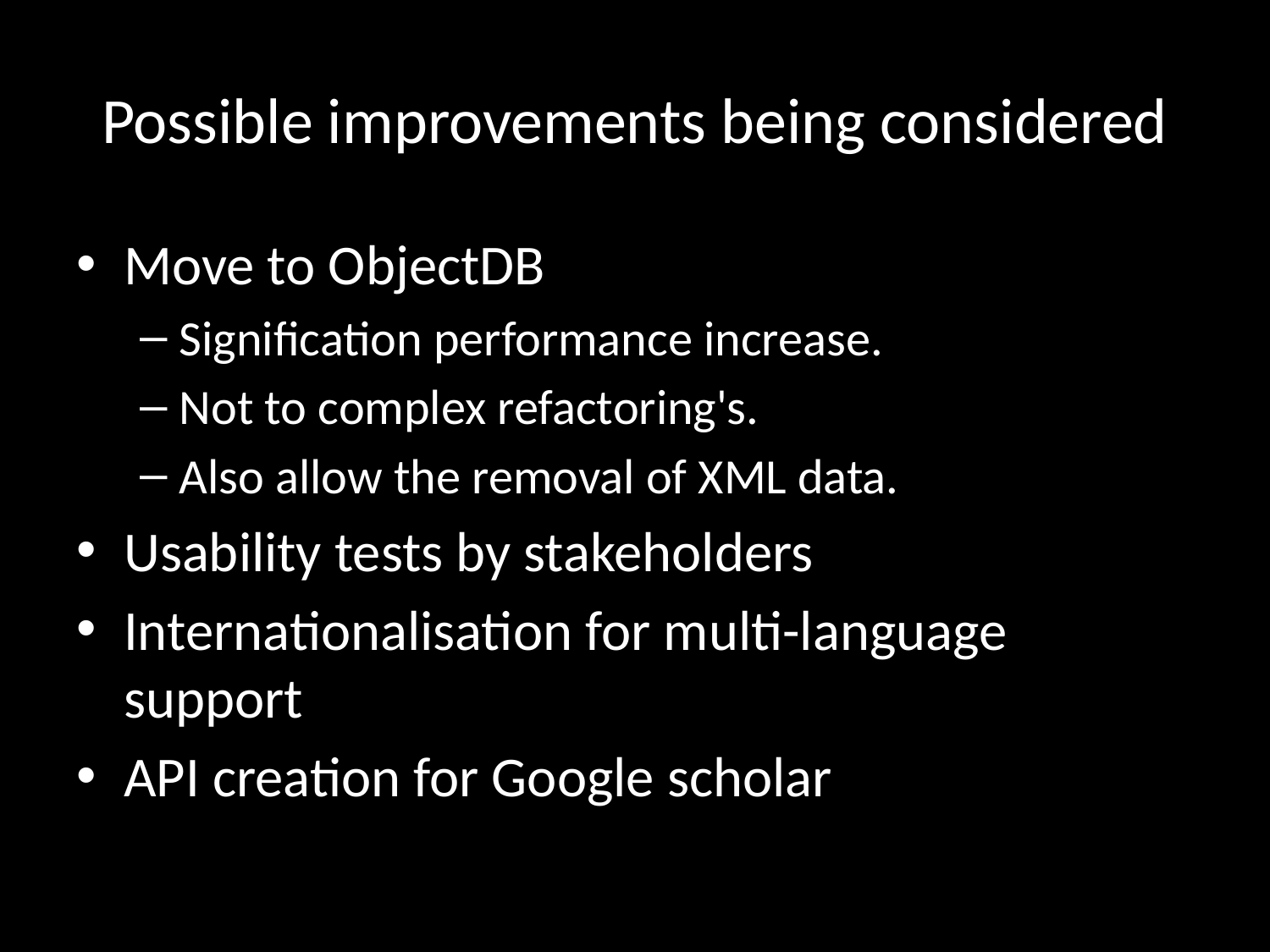

# Possible improvements being considered
Move to ObjectDB
Signification performance increase.
Not to complex refactoring's.
Also allow the removal of XML data.
Usability tests by stakeholders
Internationalisation for multi-language support
API creation for Google scholar